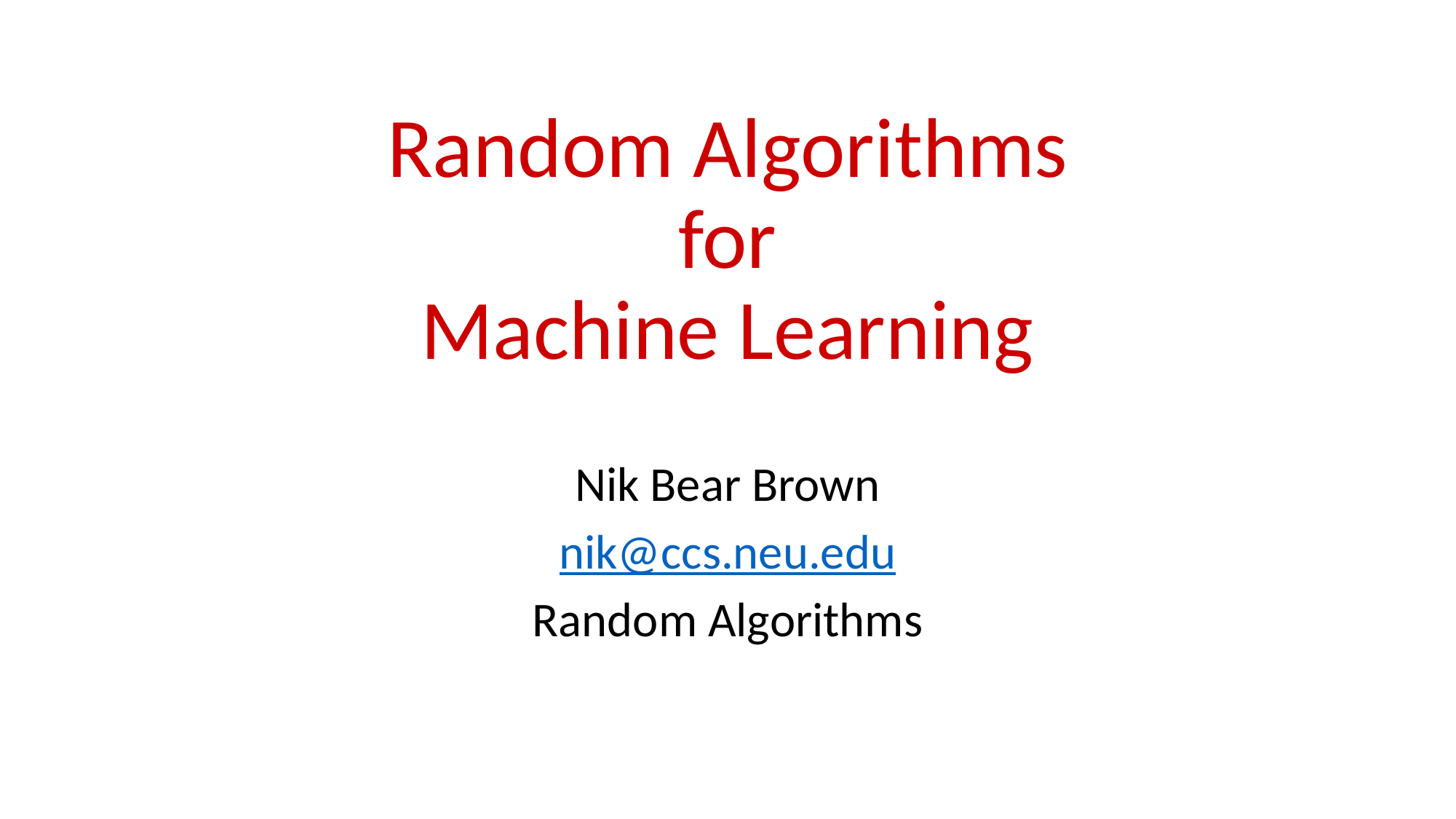

# Random Algorithms for Machine Learning
Nik Bear Brown
nik@ccs.neu.edu
Random Algorithms